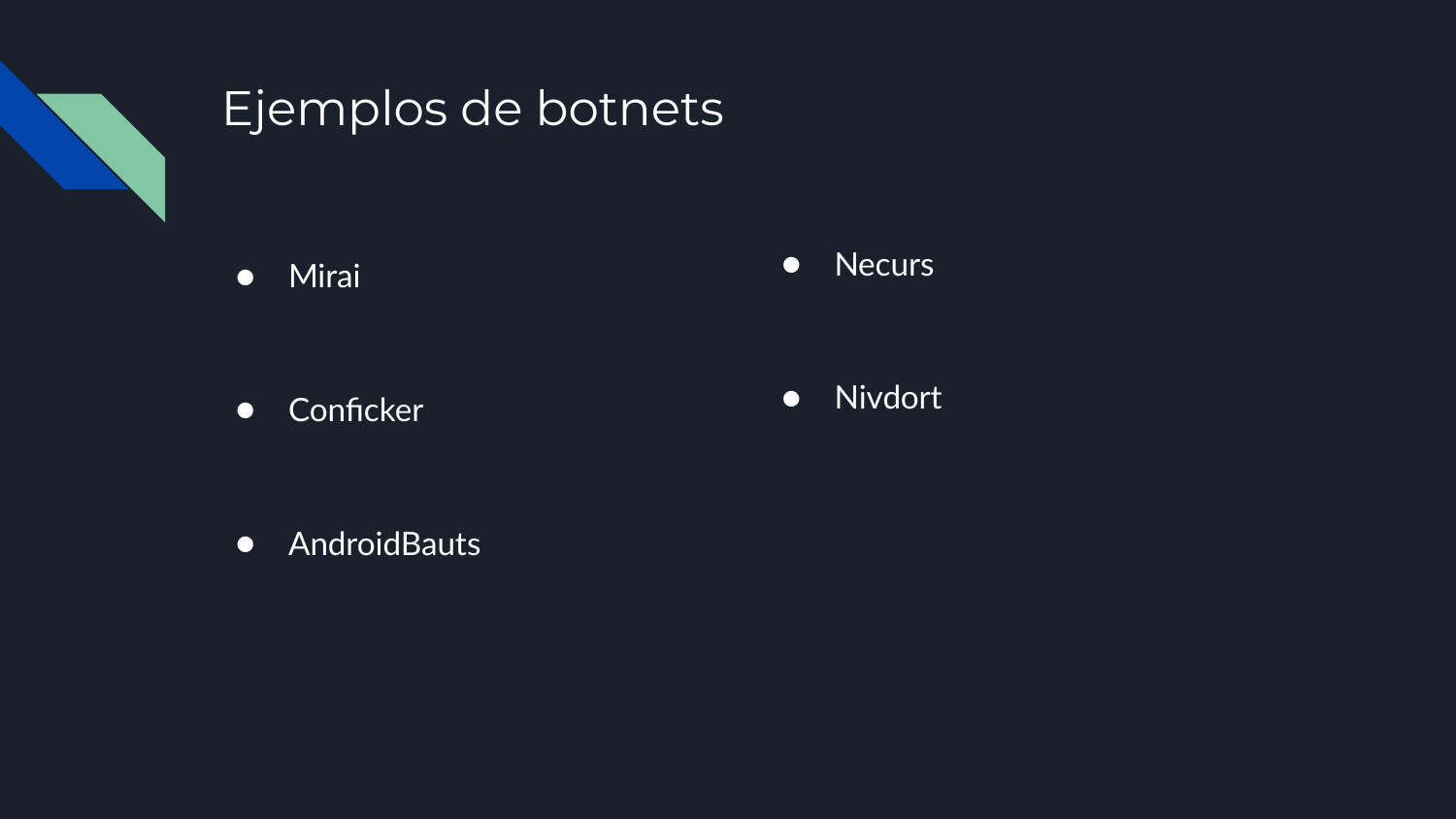

# Ejemplos de botnets
Necurs

Nivdort

Mirai

Conficker

AndroidBauts